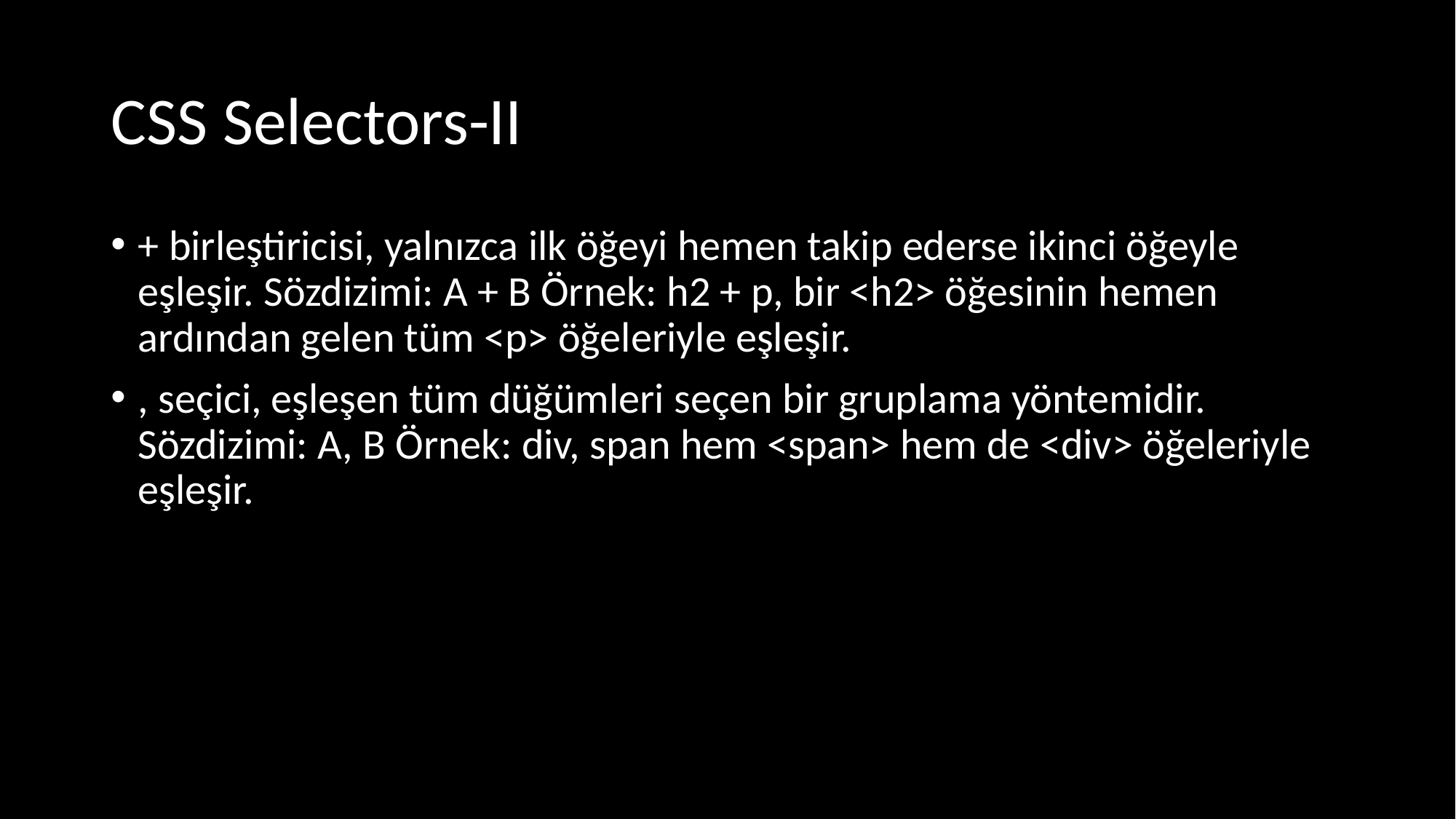

# CSS Selectors-II
+ birleştiricisi, yalnızca ilk öğeyi hemen takip ederse ikinci öğeyle eşleşir. Sözdizimi: A + B Örnek: h2 + p, bir <h2> öğesinin hemen ardından gelen tüm <p> öğeleriyle eşleşir.
, seçici, eşleşen tüm düğümleri seçen bir gruplama yöntemidir. Sözdizimi: A, B Örnek: div, span hem <span> hem de <div> öğeleriyle eşleşir.